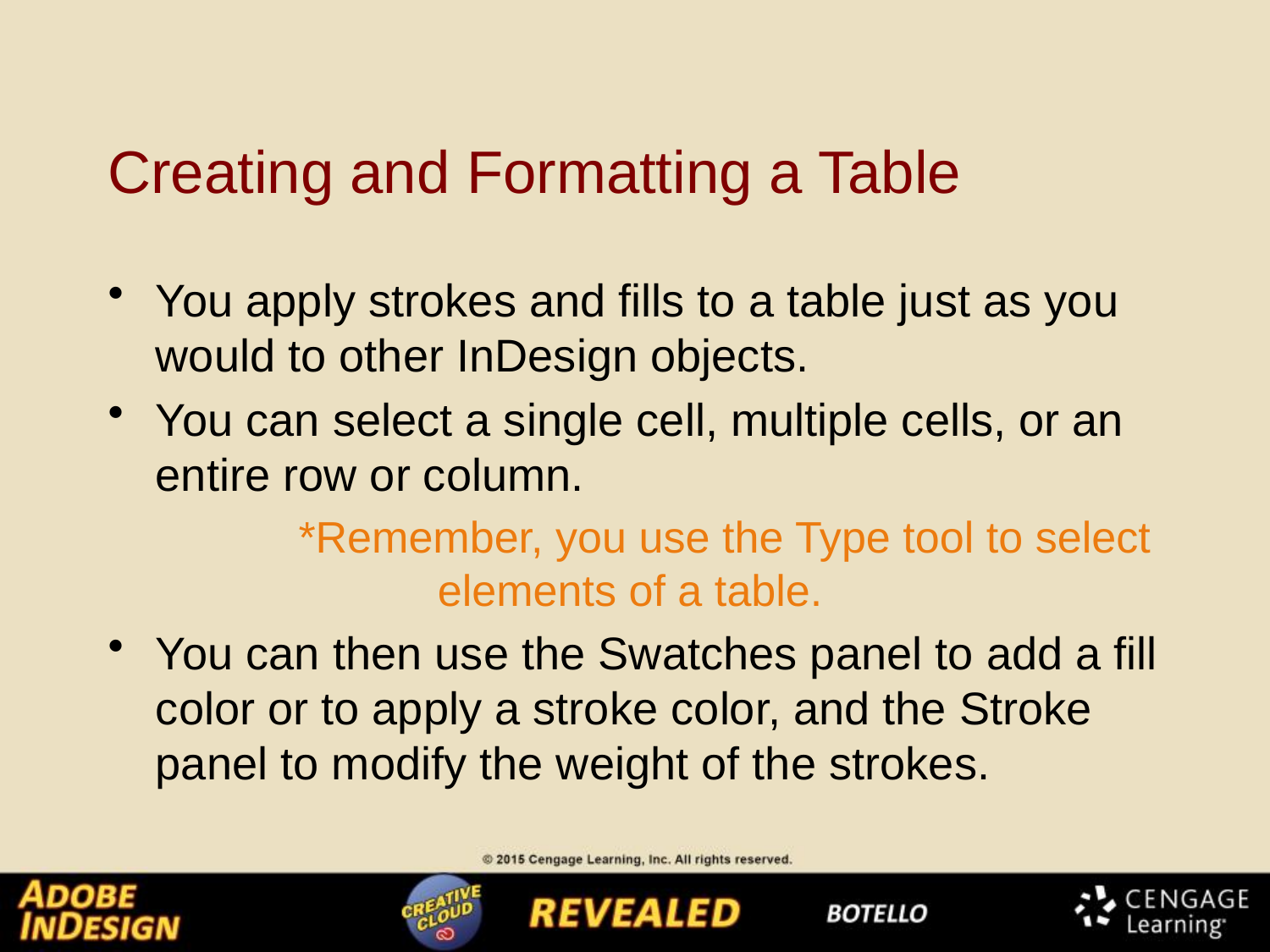

# Creating and Formatting a Table
You apply strokes and fills to a table just as you would to other InDesign objects.
You can select a single cell, multiple cells, or an entire row or column.
	*Remember, you use the Type tool to select 	 	 elements of a table.
You can then use the Swatches panel to add a fill color or to apply a stroke color, and the Stroke panel to modify the weight of the strokes.